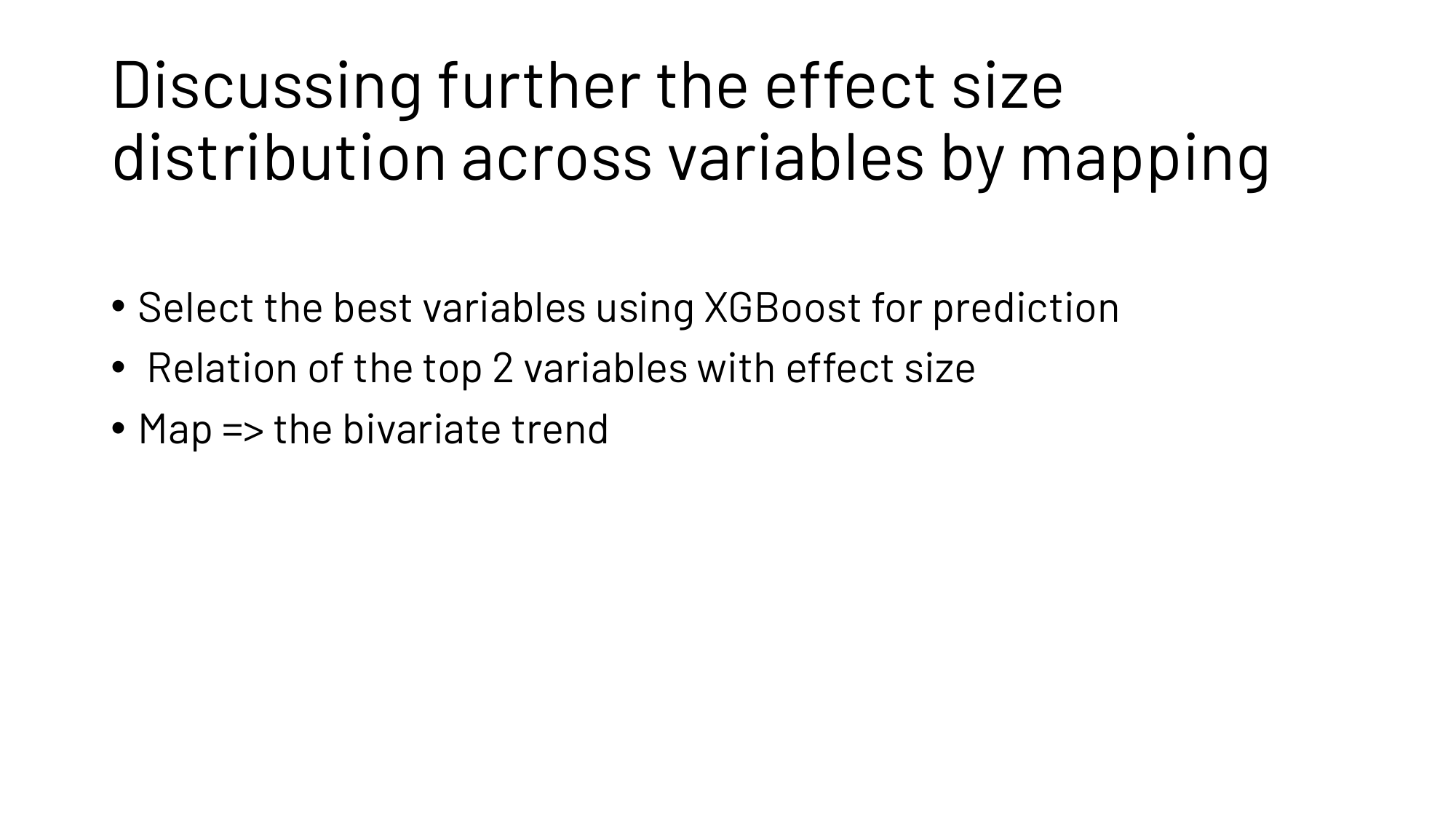

# Discussing further the effect size distribution across variables by mapping
Select the best variables using XGBoost for prediction
 Relation of the top 2 variables with effect size
Map => the bivariate trend